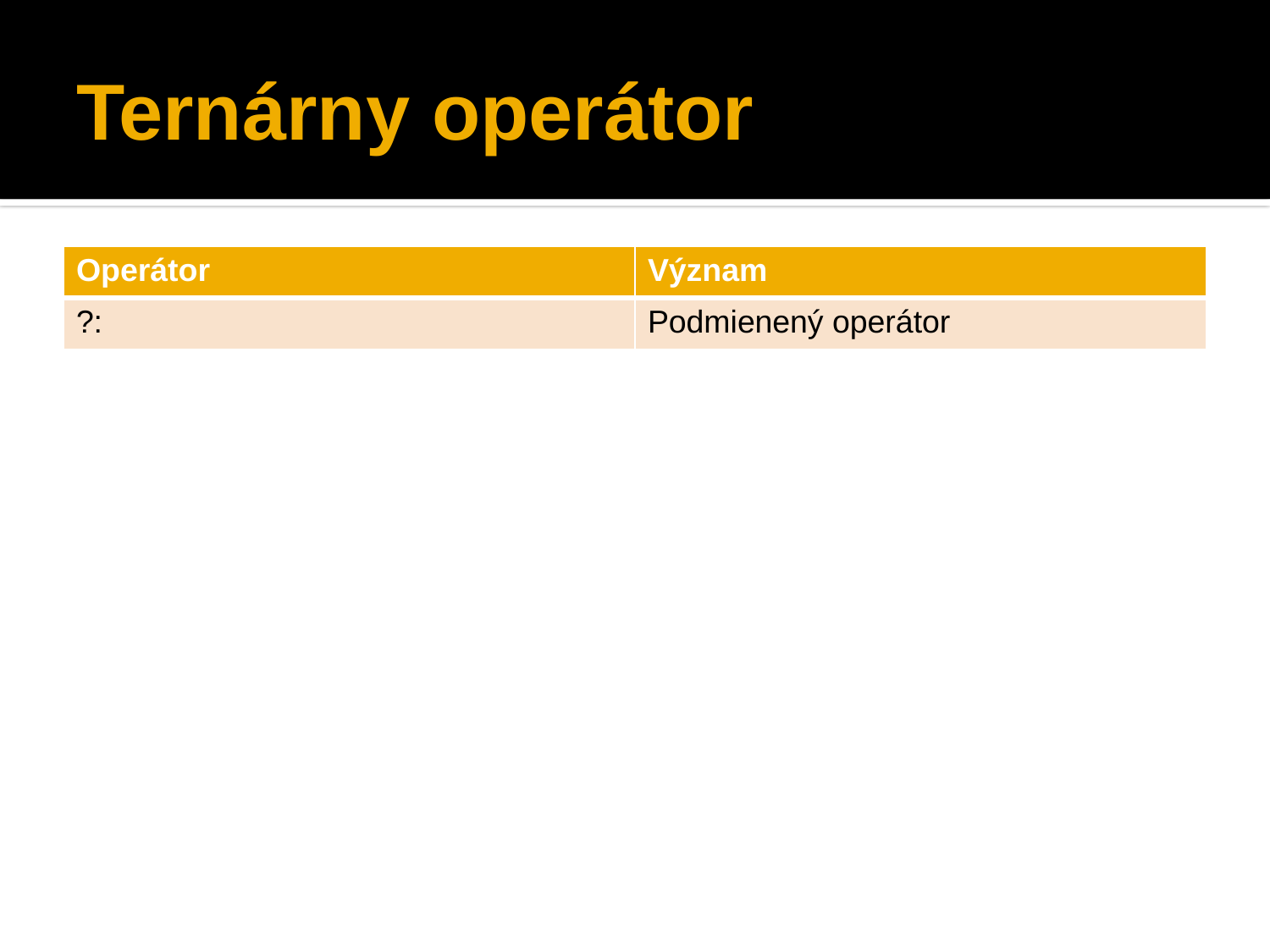

# Ternárny operátor
| Operátor | Význam |
| --- | --- |
| ?: | Podmienený operátor |